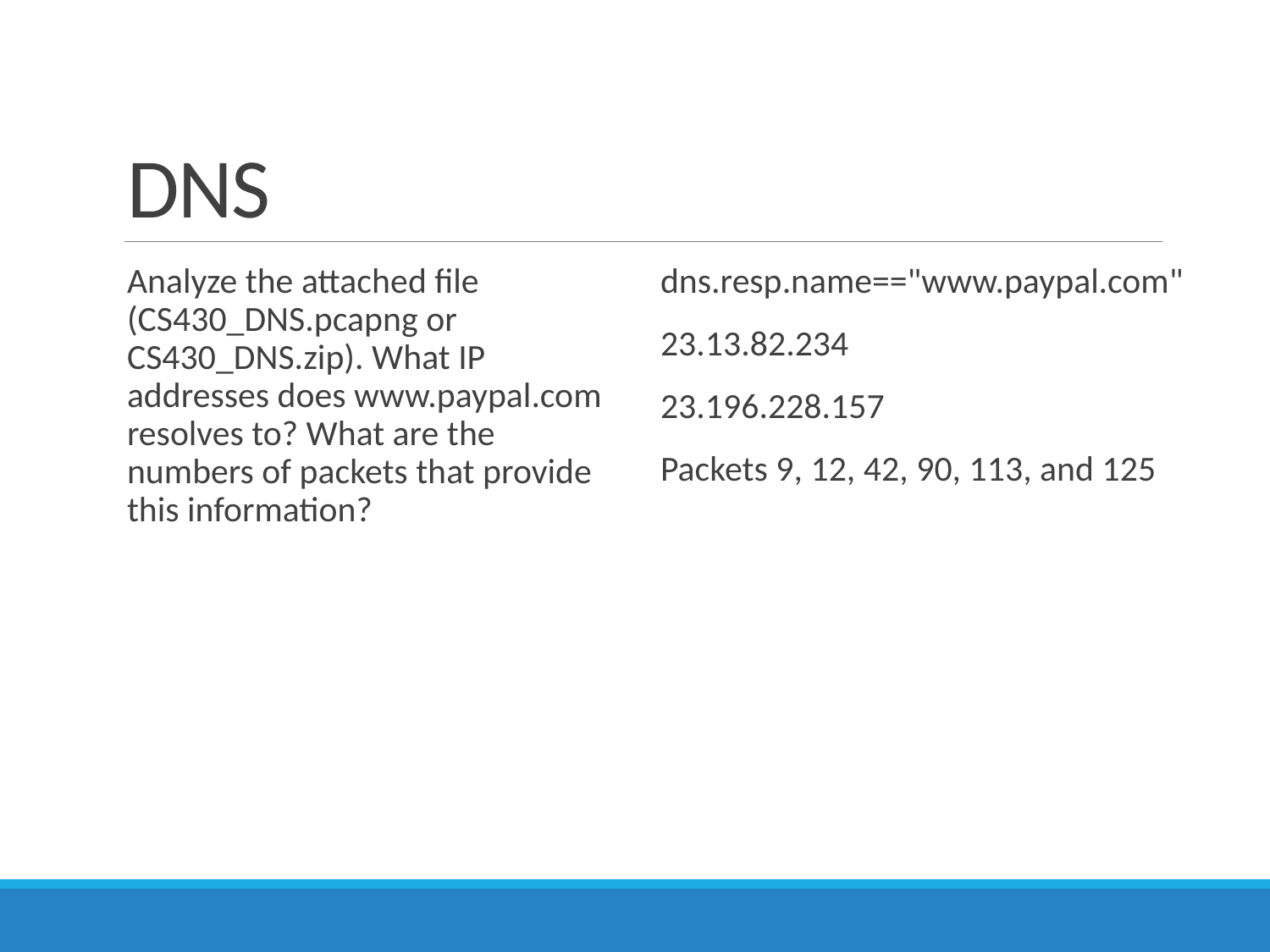

# DNS
Analyze the attached file (CS430_DNS.pcapng or CS430_DNS.zip). What IP addresses does www.paypal.com resolves to? What are the numbers of packets that provide this information?

dns.resp.name=="www.paypal.com"
23.13.82.234
23.196.228.157
Packets 9, 12, 42, 90, 113, and 125